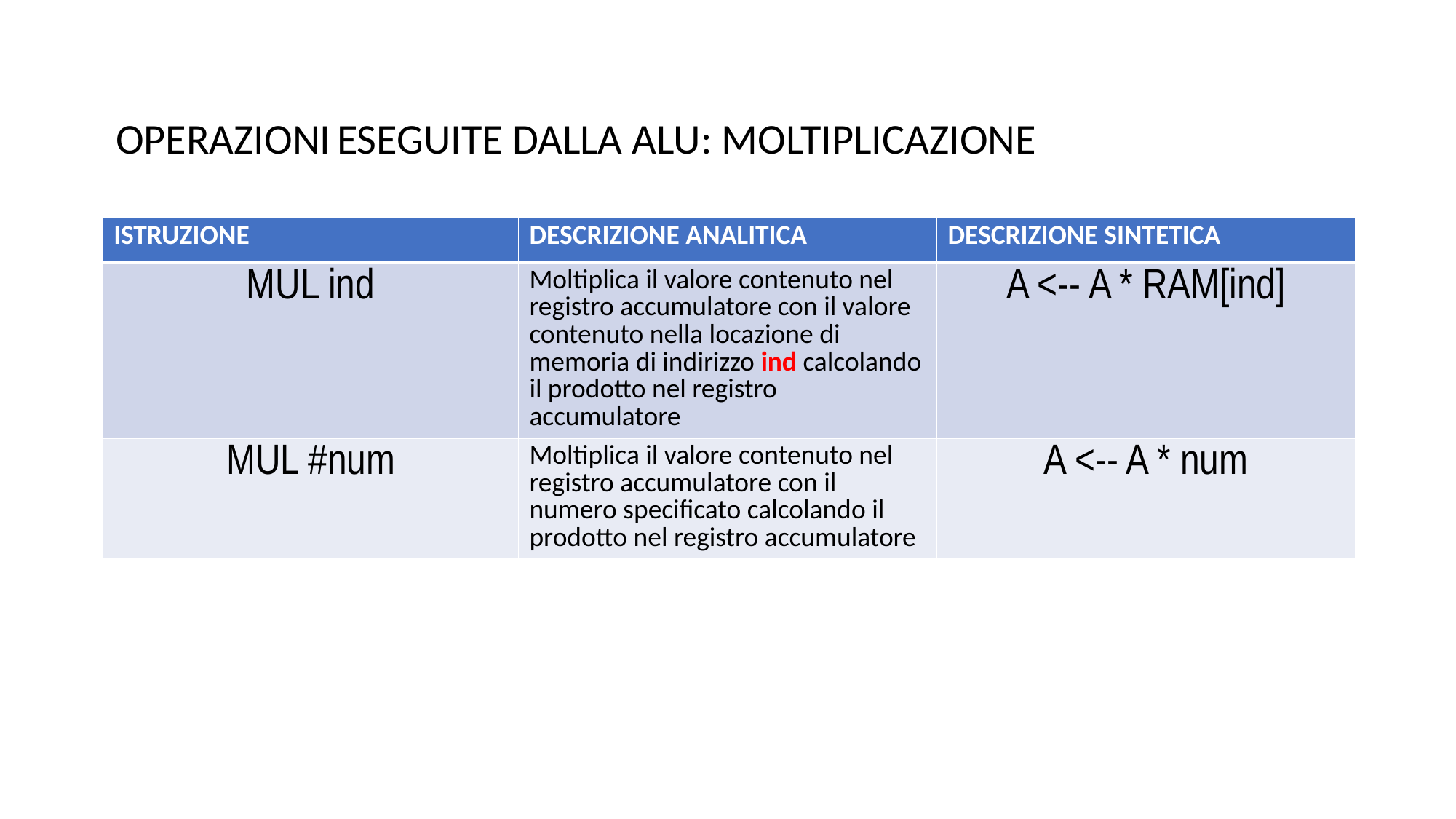

OPERAZIONI ESEGUITE DALLA ALU: MOLTIPLICAZIONE

| ISTRUZIONE | DESCRIZIONE ANALITICA | DESCRIZIONE SINTETICA |
| --- | --- | --- |
| MUL ind | Moltiplica il valore contenuto nel registro accumulatore con il valore contenuto nella locazione di memoria di indirizzo ind calcolando il prodotto nel registro accumulatore | A <-- A \* RAM[ind] |
| MUL #num | Moltiplica il valore contenuto nel registro accumulatore con il numero specificato calcolando il prodotto nel registro accumulatore | A <-- A \* num |